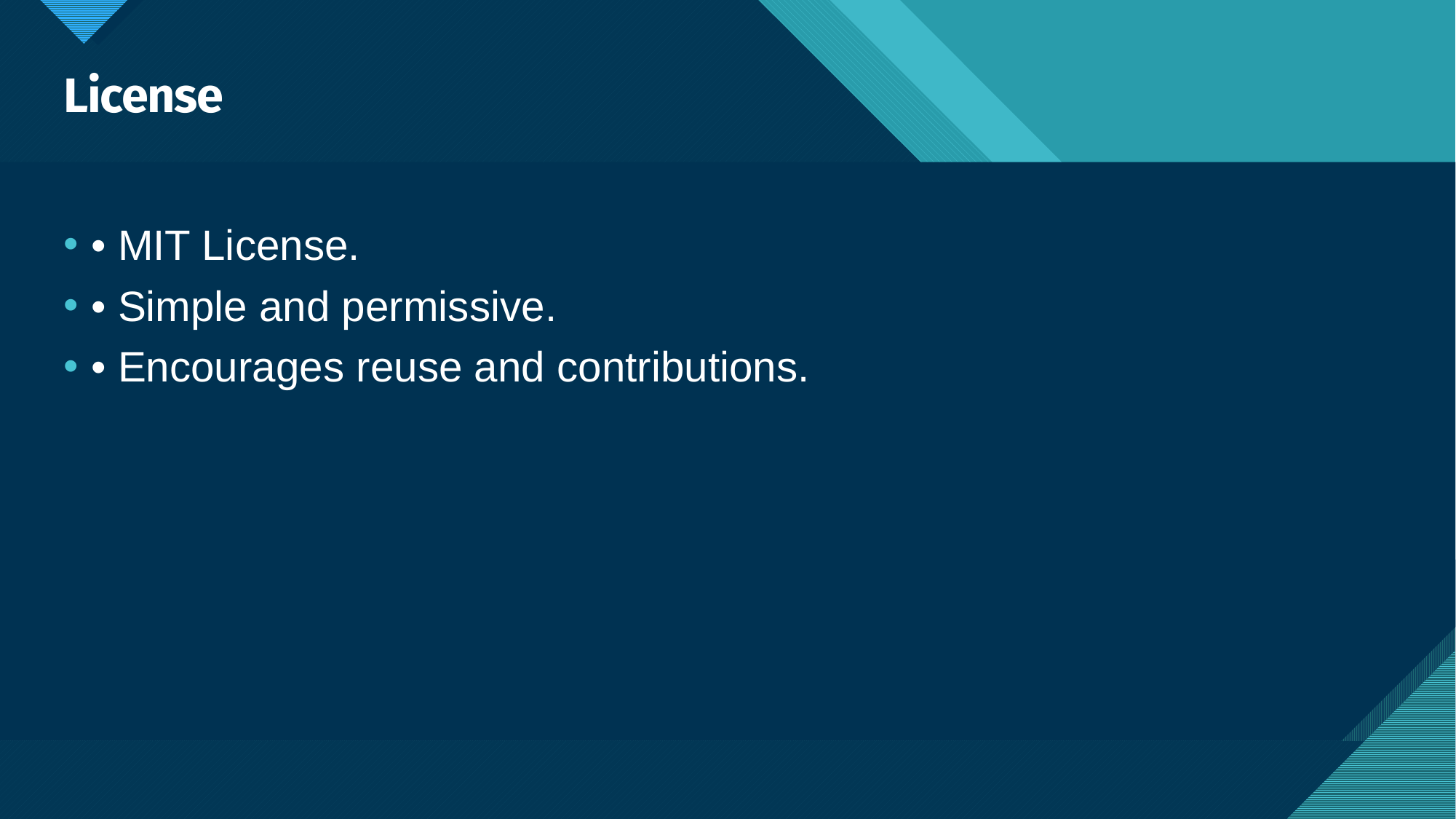

# License
• MIT License.
• Simple and permissive.
• Encourages reuse and contributions.